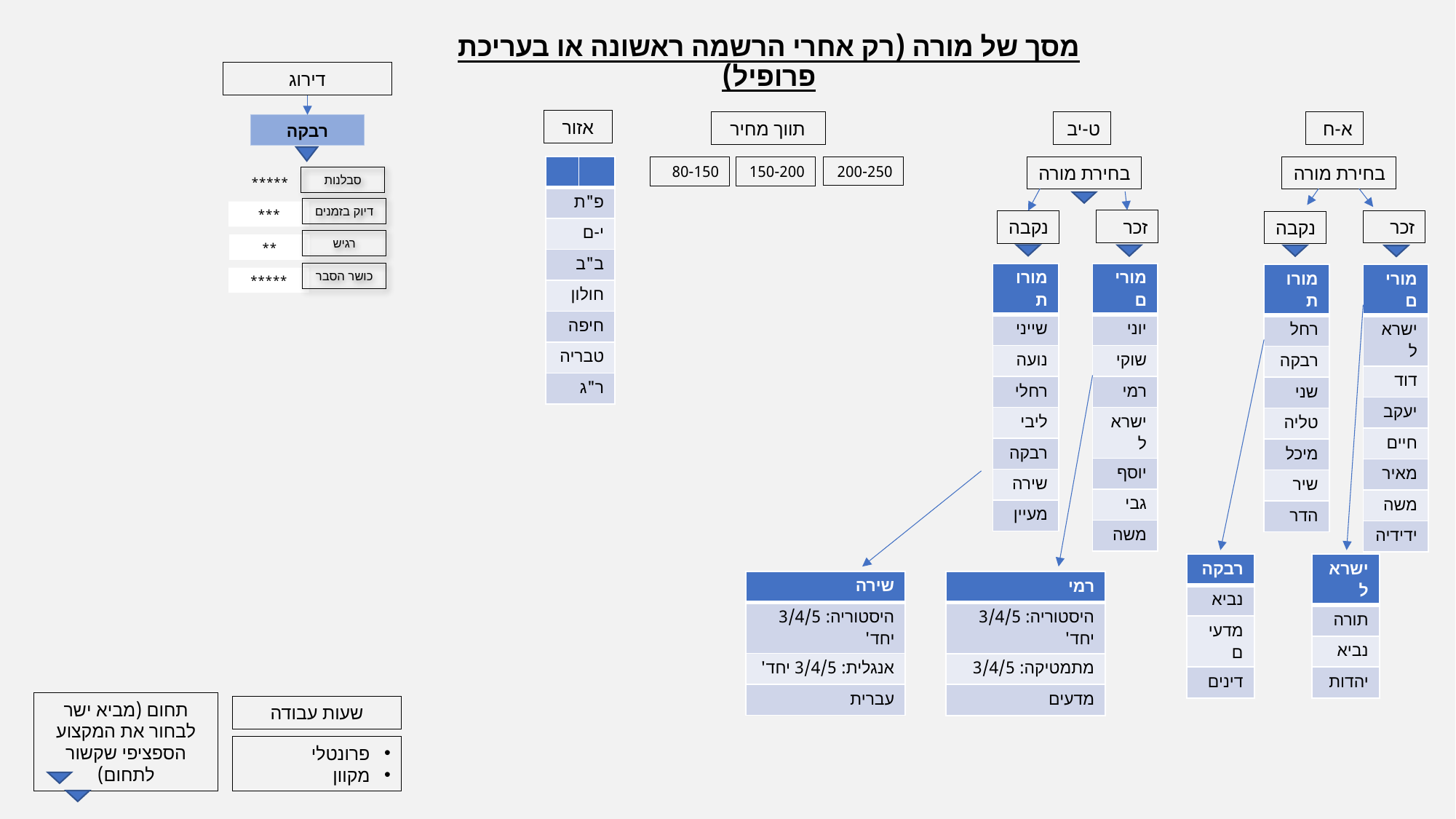

# מסך של מורה (רק אחרי הרשמה ראשונה או בעריכת פרופיל)
דירוג
אזור
  תווך מחיר
ט-יב
א-ח
רבקה

|  |  |
| --- | --- |
| פ"ת |  |
| י-ם |  |
| ב"ב |  |
| חולון |  |
| חיפה |  |
| טבריה |  |
| ר"ג |  |
200-250
בחירת מורה
בחירת מורה
80-150
150-200
סבלנות
*****

דיוק בזמנים
***
זכר
זכר
נקבה
נקבה
רגיש
**

כושר הסבר
| מורות |
| --- |
| שייני |
| נועה |
| רחלי |
| ליבי |
| רבקה |
| שירה |
| מעיין |
| מורים |
| --- |
| יוני |
| שוקי |
| רמי |
| ישראל |
| יוסף |
| גבי |
| משה |
| מורות |
| --- |
| רחל |
| רבקה |
| שני |
| טליה |
| מיכל |
| שיר |
| הדר |
| מורים |
| --- |
| ישראל |
| דוד |
| יעקב |
| חיים |
| מאיר |
| משה |
| ידידיה |
*****
| רבקה |
| --- |
| נביא |
| מדעים |
| דינים |
| ישראל |
| --- |
| תורה |
| נביא |
| יהדות |
| שירה |
| --- |
| היסטוריה: 3/4/5 יחד' |
| אנגלית: 3/4/5 יחד' |
| עברית |
| רמי |
| --- |
| היסטוריה: 3/4/5 יחד' |
| מתמטיקה: 3/4/5 |
| מדעים |
תחום (מביא ישר לבחור את המקצוע הספציפי שקשור לתחום)
שעות עבודה
פרונטלי
מקוון